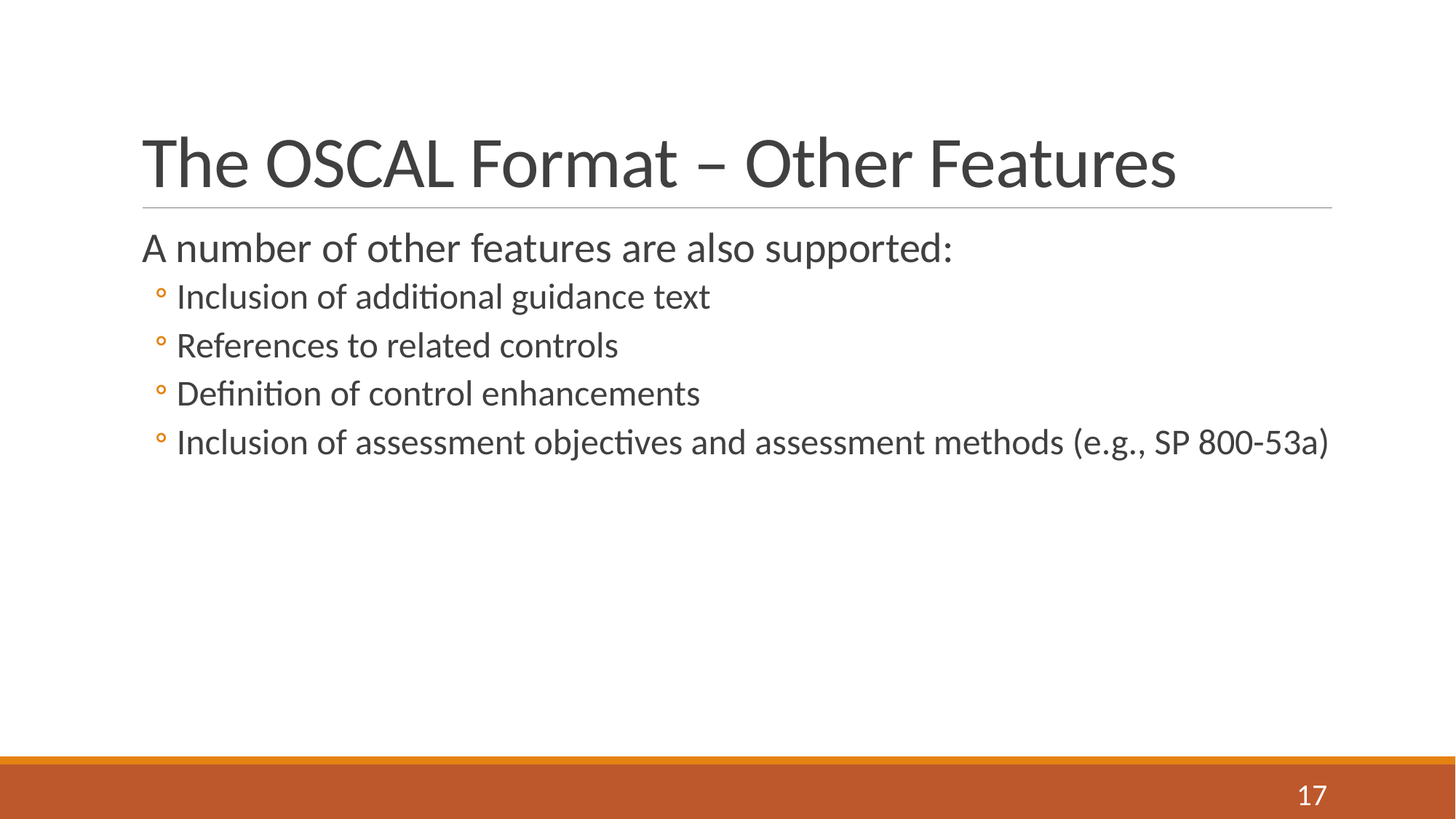

# The OSCAL Format – Other Features
A number of other features are also supported:
Inclusion of additional guidance text
References to related controls
Definition of control enhancements
Inclusion of assessment objectives and assessment methods (e.g., SP 800-53a)
17